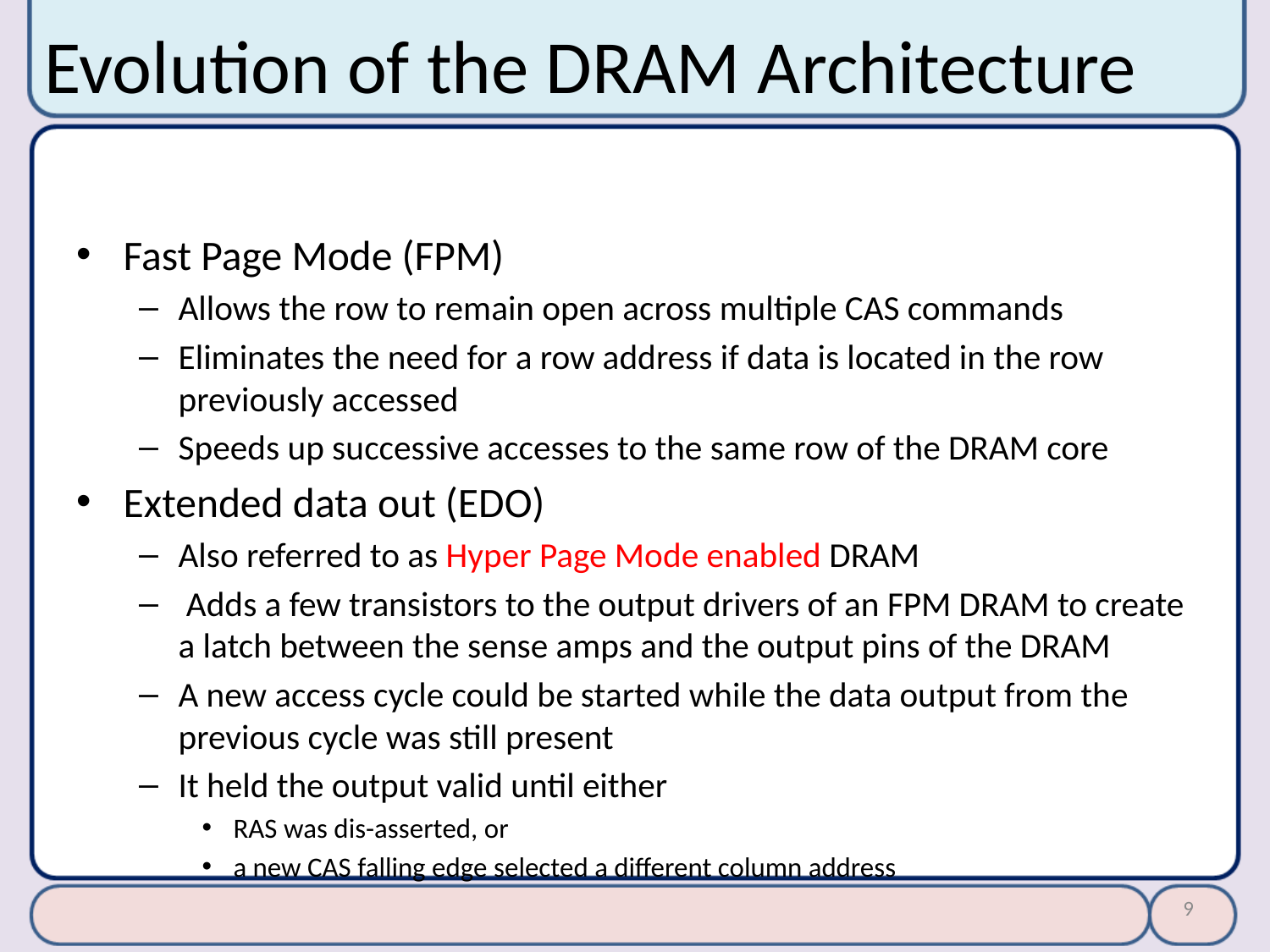

# Evolution of the DRAM Architecture
Fast Page Mode (FPM)
Allows the row to remain open across multiple CAS commands
Eliminates the need for a row address if data is located in the row previously accessed
Speeds up successive accesses to the same row of the DRAM core
Extended data out (EDO)
Also referred to as Hyper Page Mode enabled DRAM
 Adds a few transistors to the output drivers of an FPM DRAM to create a latch between the sense amps and the output pins of the DRAM
A new access cycle could be started while the data output from the previous cycle was still present
It held the output valid until either
RAS was dis-asserted, or
a new CAS falling edge selected a different column address

9